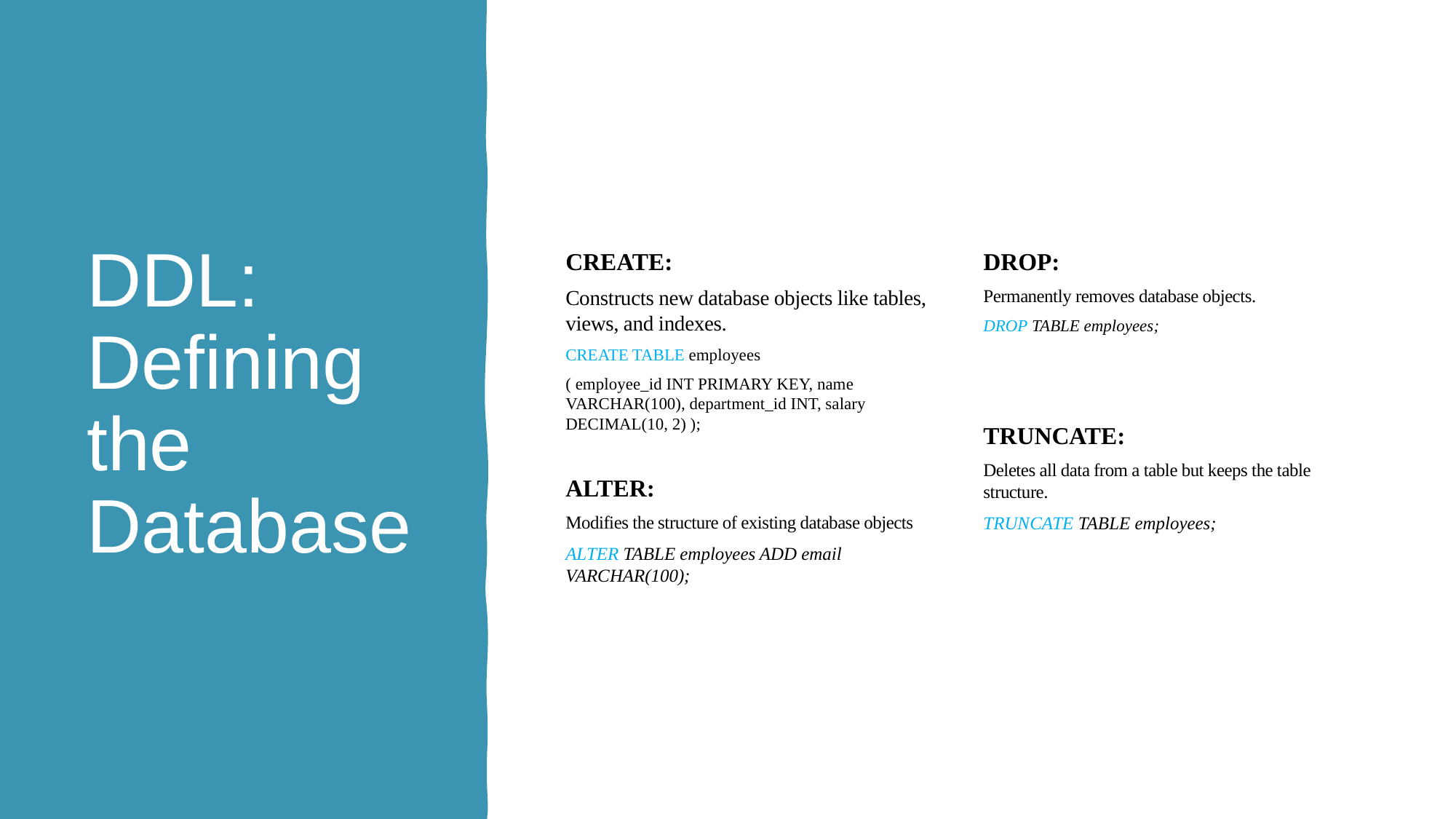

# DDL: Defining the Database

CREATE:
Constructs new database objects like tables, views, and indexes.
CREATE TABLE employees
( employee_id INT PRIMARY KEY, name VARCHAR(100), department_id INT, salary DECIMAL(10, 2) );

ALTER:
Modifies the structure of existing database objects
ALTER TABLE employees ADD email VARCHAR(100);

DROP:
Permanently removes database objects.
DROP TABLE employees;

TRUNCATE:
Deletes all data from a table but keeps the table structure.
TRUNCATE TABLE employees;